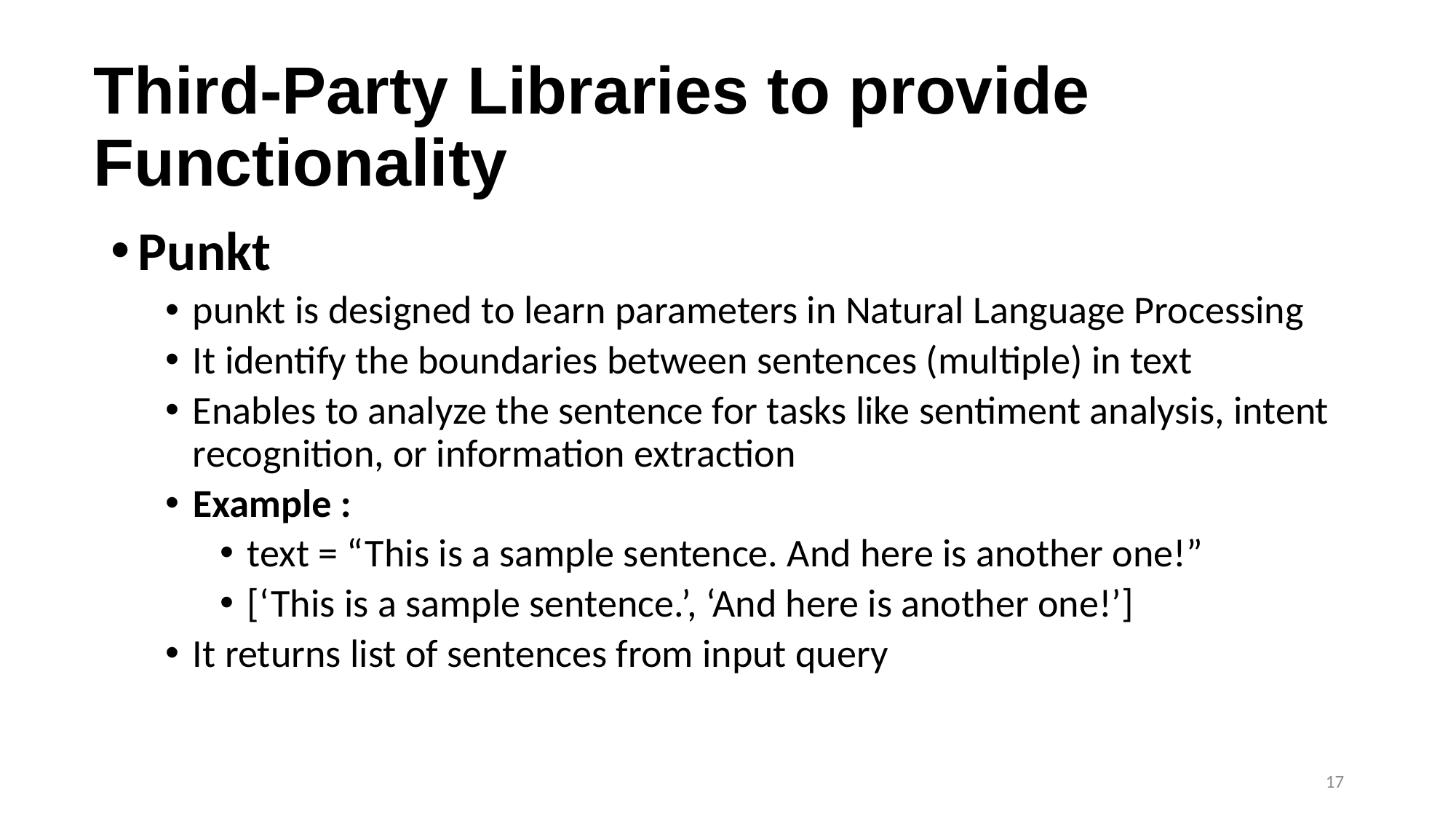

# Third-Party Libraries to provide Functionality
Punkt
punkt is designed to learn parameters in Natural Language Processing
It identify the boundaries between sentences (multiple) in text
Enables to analyze the sentence for tasks like sentiment analysis, intent recognition, or information extraction
Example :
text = “This is a sample sentence. And here is another one!”
[‘This is a sample sentence.’, ‘And here is another one!’]
It returns list of sentences from input query

17